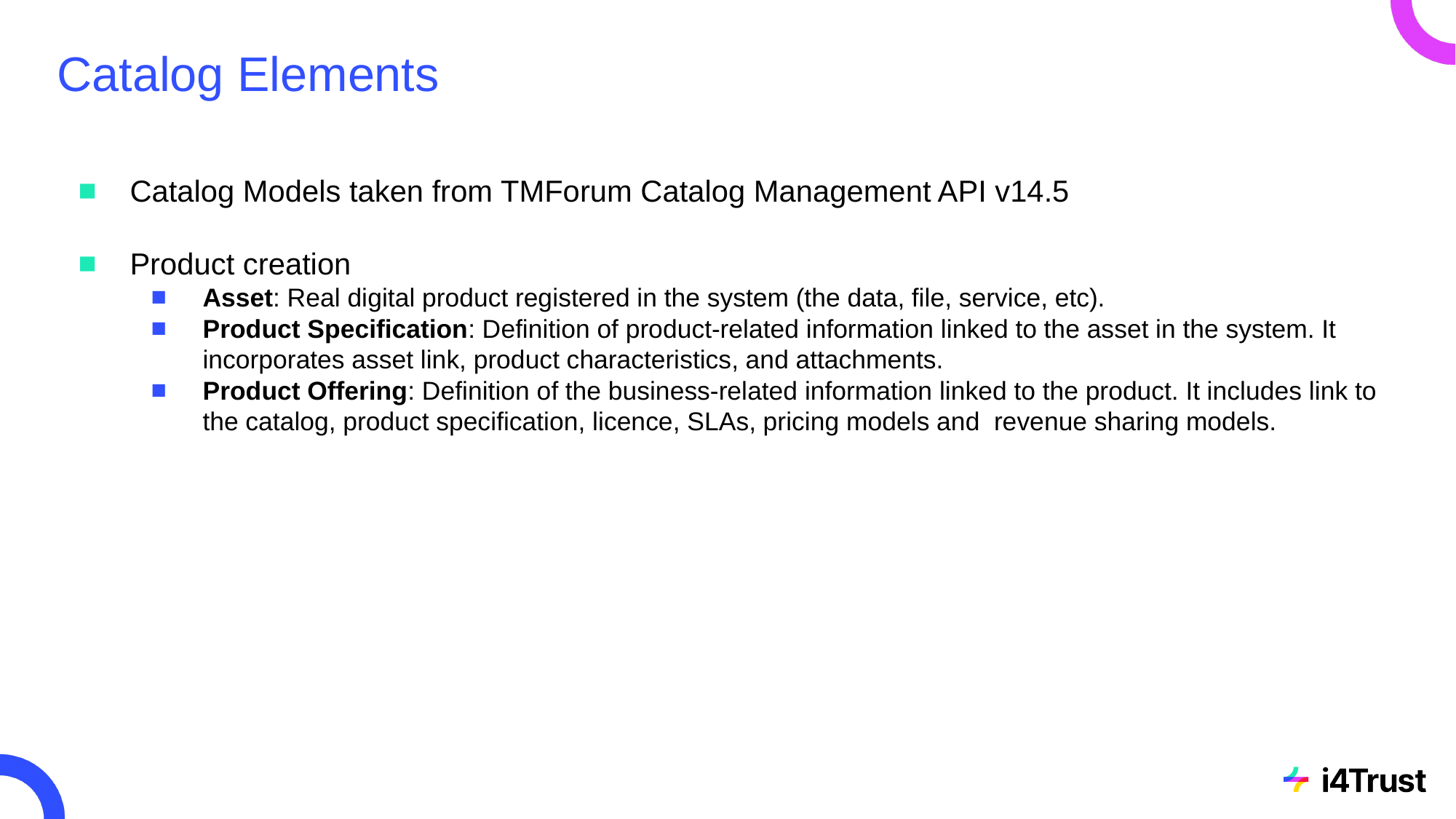

# Catalog Elements
Catalog Models taken from TMForum Catalog Management API v14.5
Product creation
Asset: Real digital product registered in the system (the data, file, service, etc).
Product Specification: Definition of product-related information linked to the asset in the system. It incorporates asset link, product characteristics, and attachments.
Product Offering: Definition of the business-related information linked to the product. It includes link to the catalog, product specification, licence, SLAs, pricing models and  revenue sharing models.